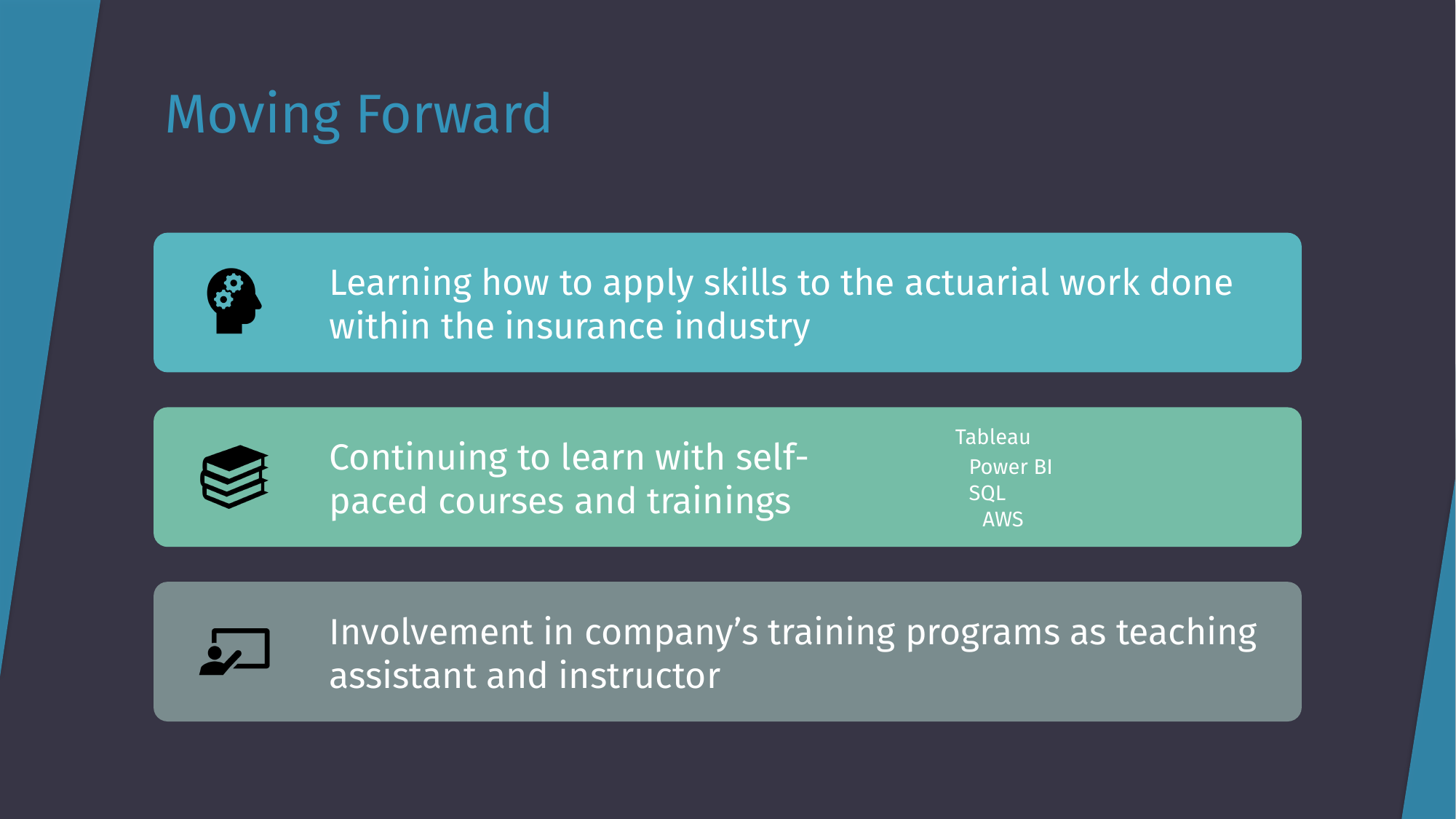

# Moving Forward
Learning how to apply skills to the actuarial work done within the insurance industry
Continuing to learn with self-paced courses and trainings
	Tableau
		Power BI
		SQL
		AWS
Involvement in company’s training programs as teaching assistant and instructor